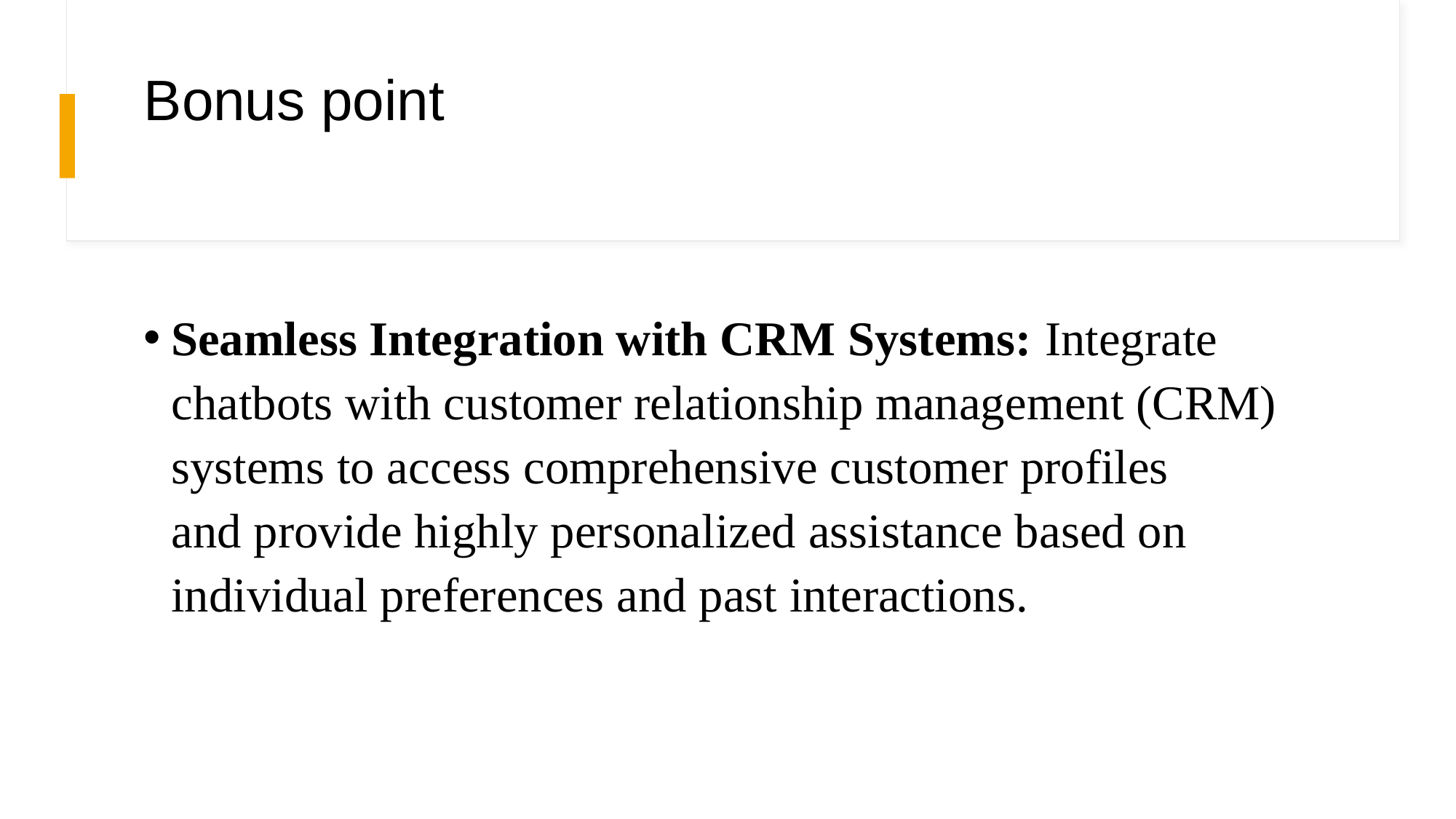

# Bonus point
Seamless Integration with CRM Systems: Integrate chatbots with customer relationship management (CRM) systems to access comprehensive customer profiles and provide highly personalized assistance based on individual preferences and past interactions.